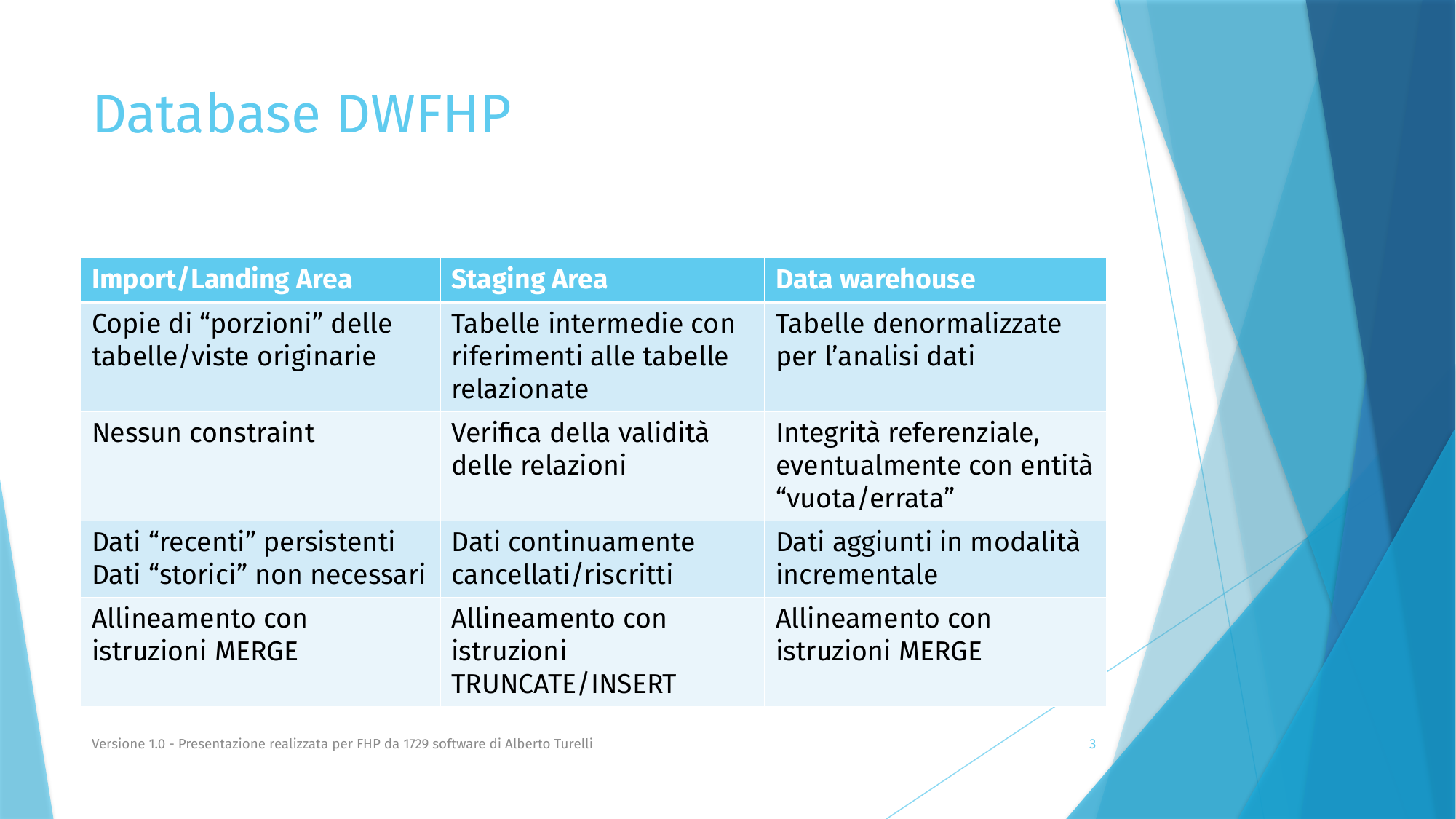

# Database DWFHP
| Import/Landing Area | Staging Area | Data warehouse |
| --- | --- | --- |
| Copie di “porzioni” delle tabelle/viste originarie | Tabelle intermedie con riferimenti alle tabelle relazionate | Tabelle denormalizzate per l’analisi dati |
| Nessun constraint | Verifica della validità delle relazioni | Integrità referenziale, eventualmente con entità “vuota/errata” |
| Dati “recenti” persistenti Dati “storici” non necessari | Dati continuamente cancellati/riscritti | Dati aggiunti in modalità incrementale |
| Allineamento con istruzioni MERGE | Allineamento con istruzioni TRUNCATE/INSERT | Allineamento con istruzioni MERGE |
Versione 1.0 - Presentazione realizzata per FHP da 1729 software di Alberto Turelli
3